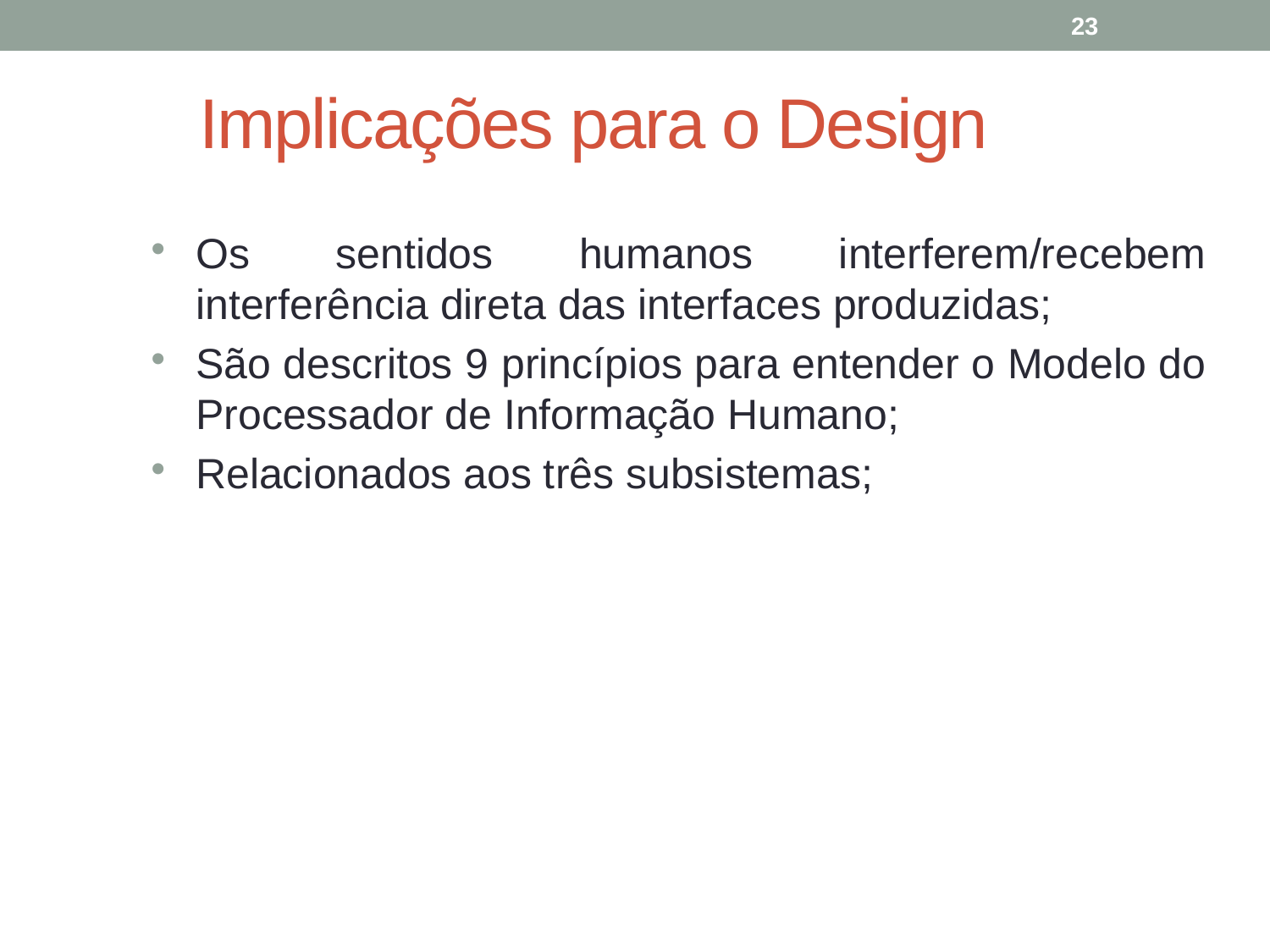

23
# Implicações para o Design
Os sentidos humanos interferem/recebem interferência direta das interfaces produzidas;
São descritos 9 princípios para entender o Modelo do Processador de Informação Humano;
Relacionados aos três subsistemas;